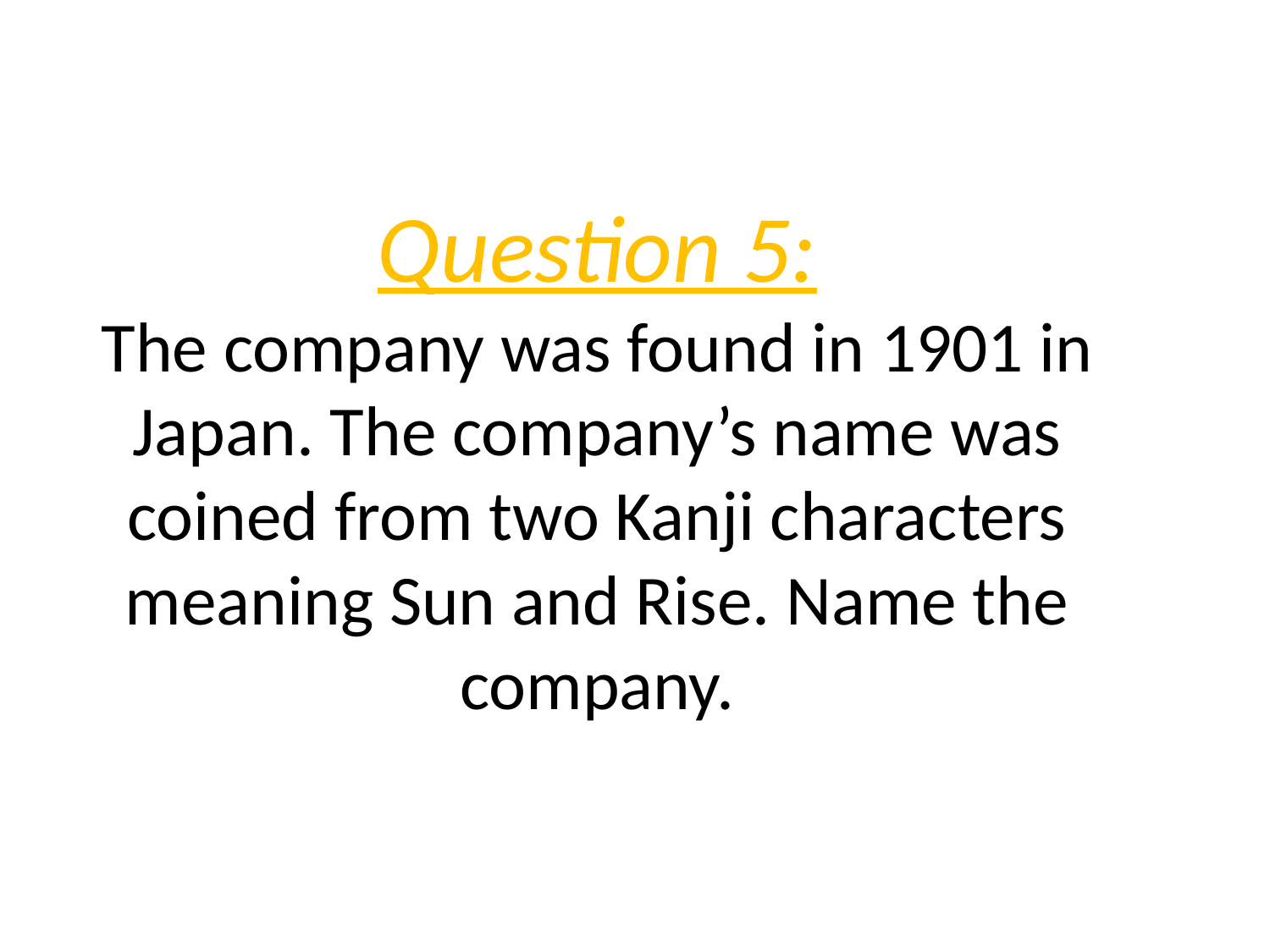

# Question 5: The company was found in 1901 in Japan. The company’s name was coined from two Kanji characters meaning Sun and Rise. Name the company.